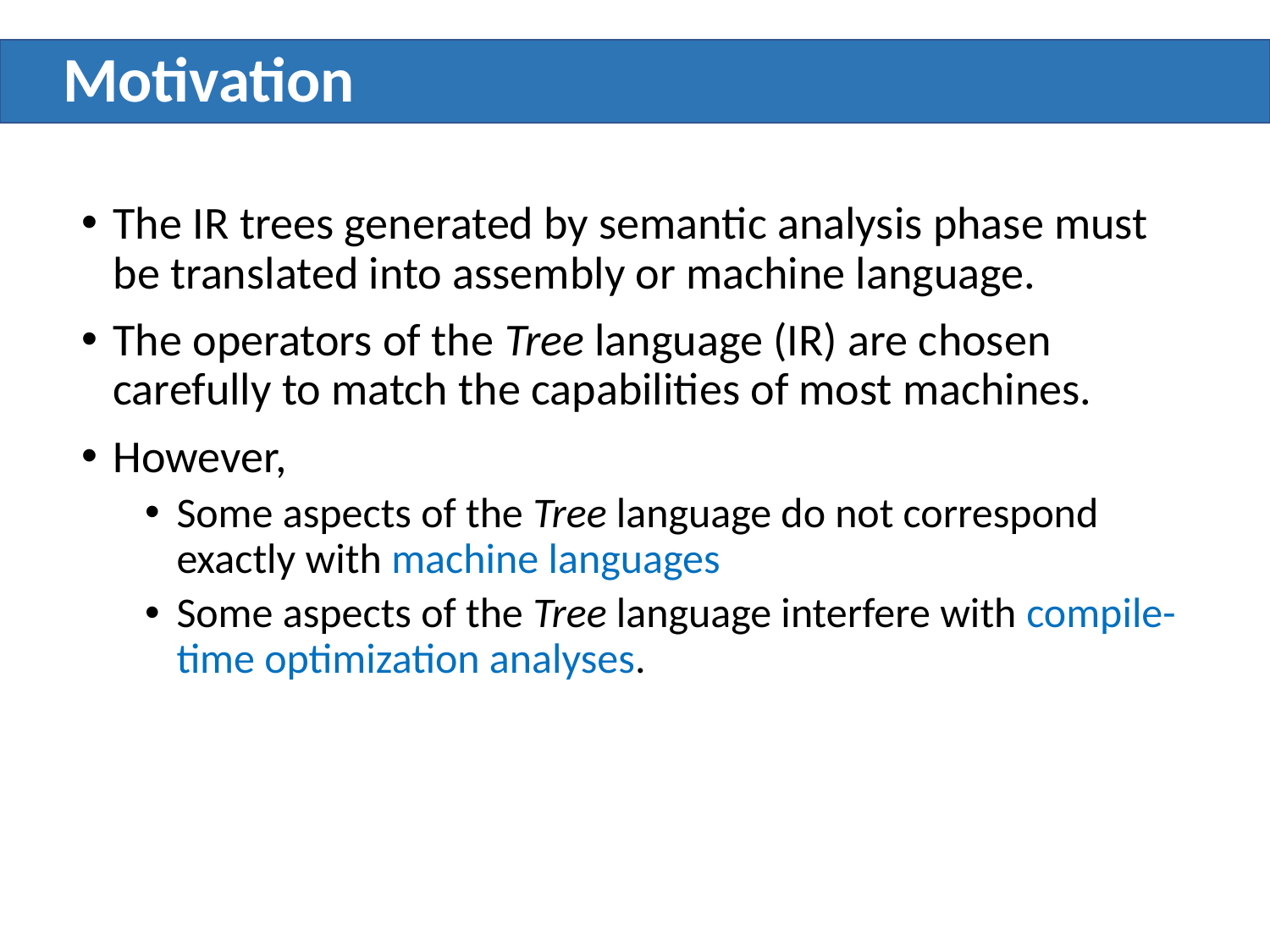

# Motivation
The IR trees generated by semantic analysis phase must be translated into assembly or machine language.
The operators of the Tree language (IR) are chosen carefully to match the capabilities of most machines.
However,
Some aspects of the Tree language do not correspond exactly with machine languages
Some aspects of the Tree language interfere with compile-time optimization analyses.